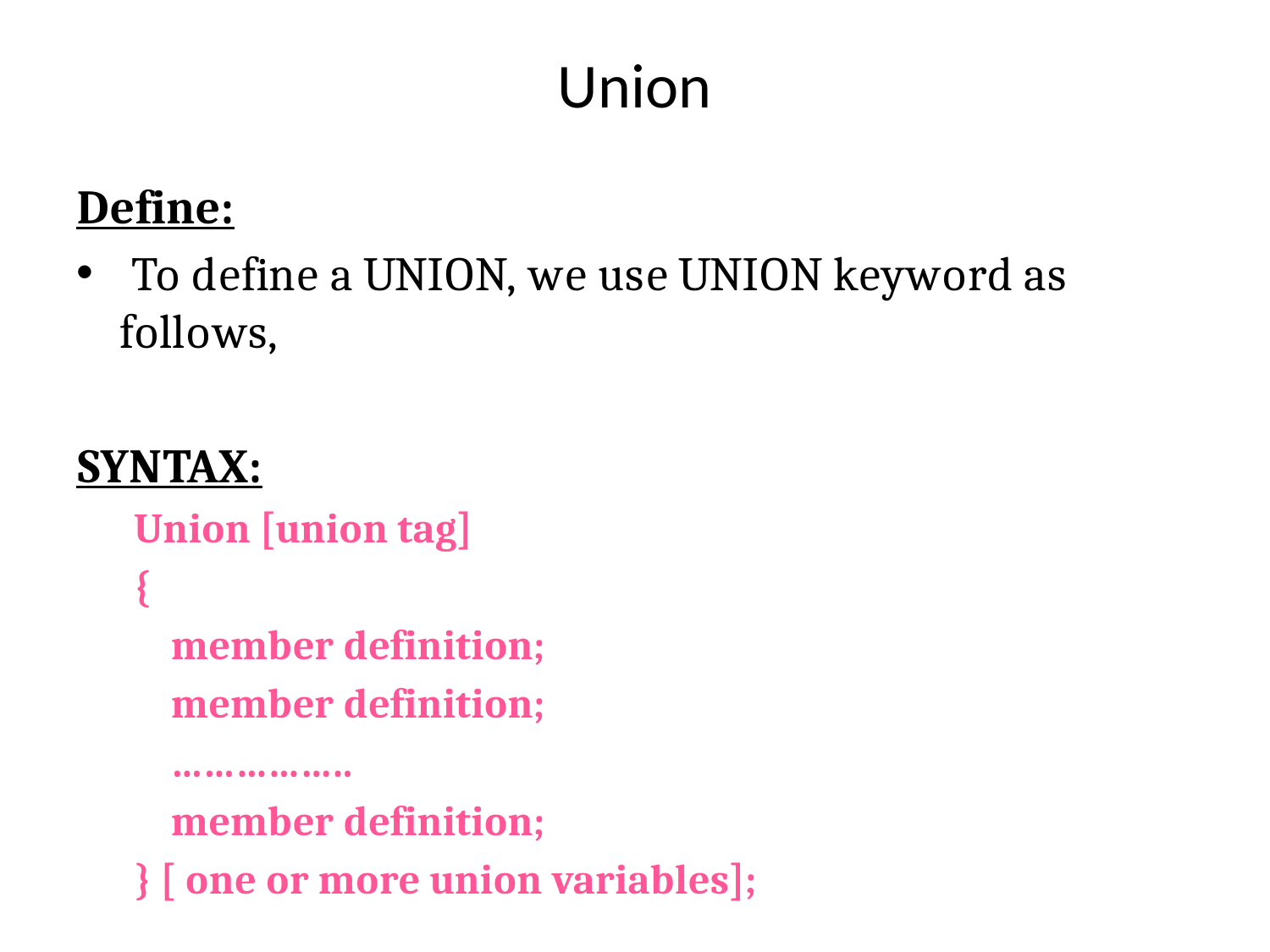

# Union
Define:
 To define a UNION, we use UNION keyword as follows,

SYNTAX:
Union [union tag]
{
	member definition;
	member definition;
	……………..
	member definition;
} [ one or more union variables];